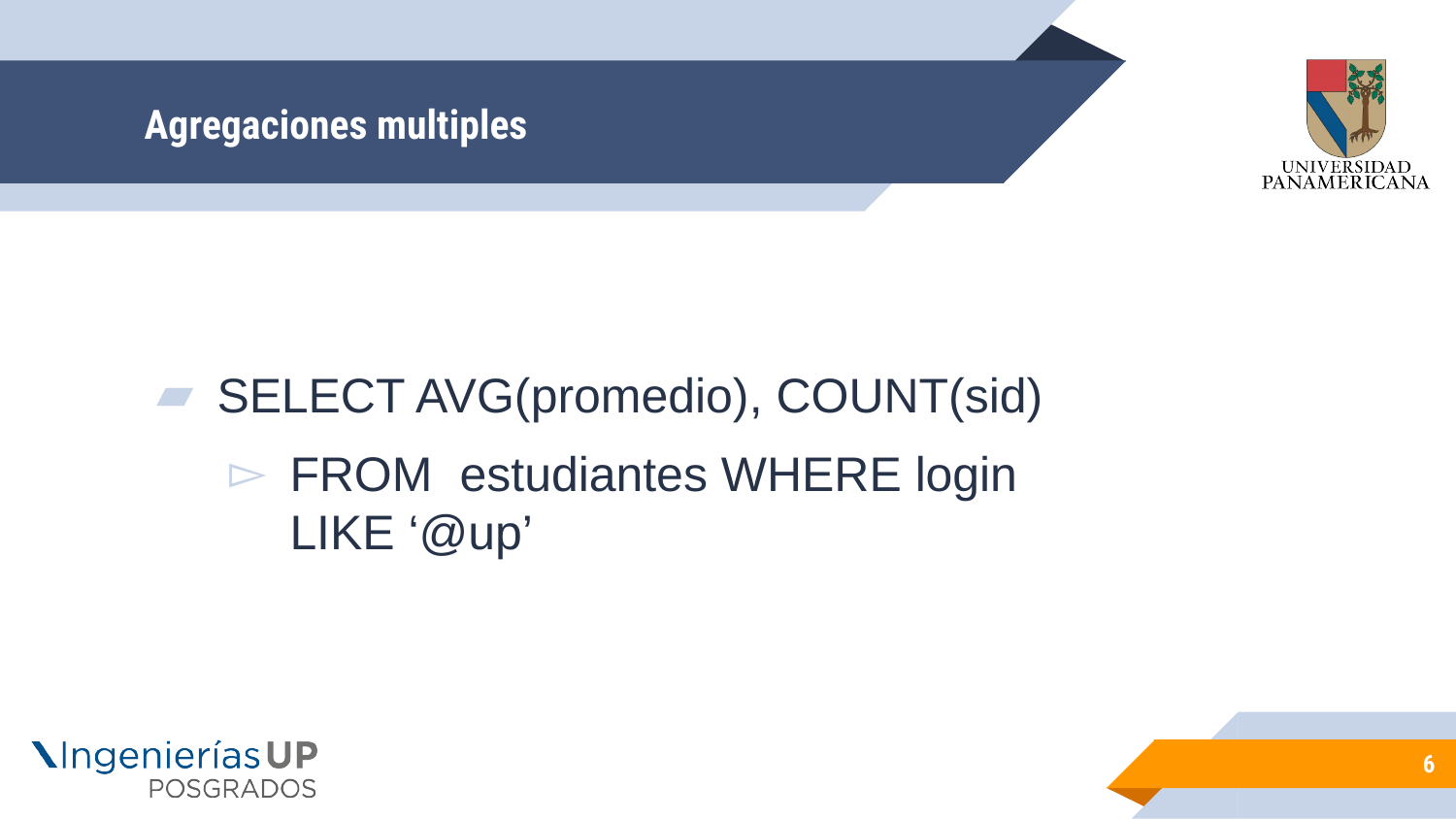

# Agregaciones multiples
SELECT AVG(promedio), COUNT(sid)
FROM  estudiantes WHERE login LIKE ‘@up’
6